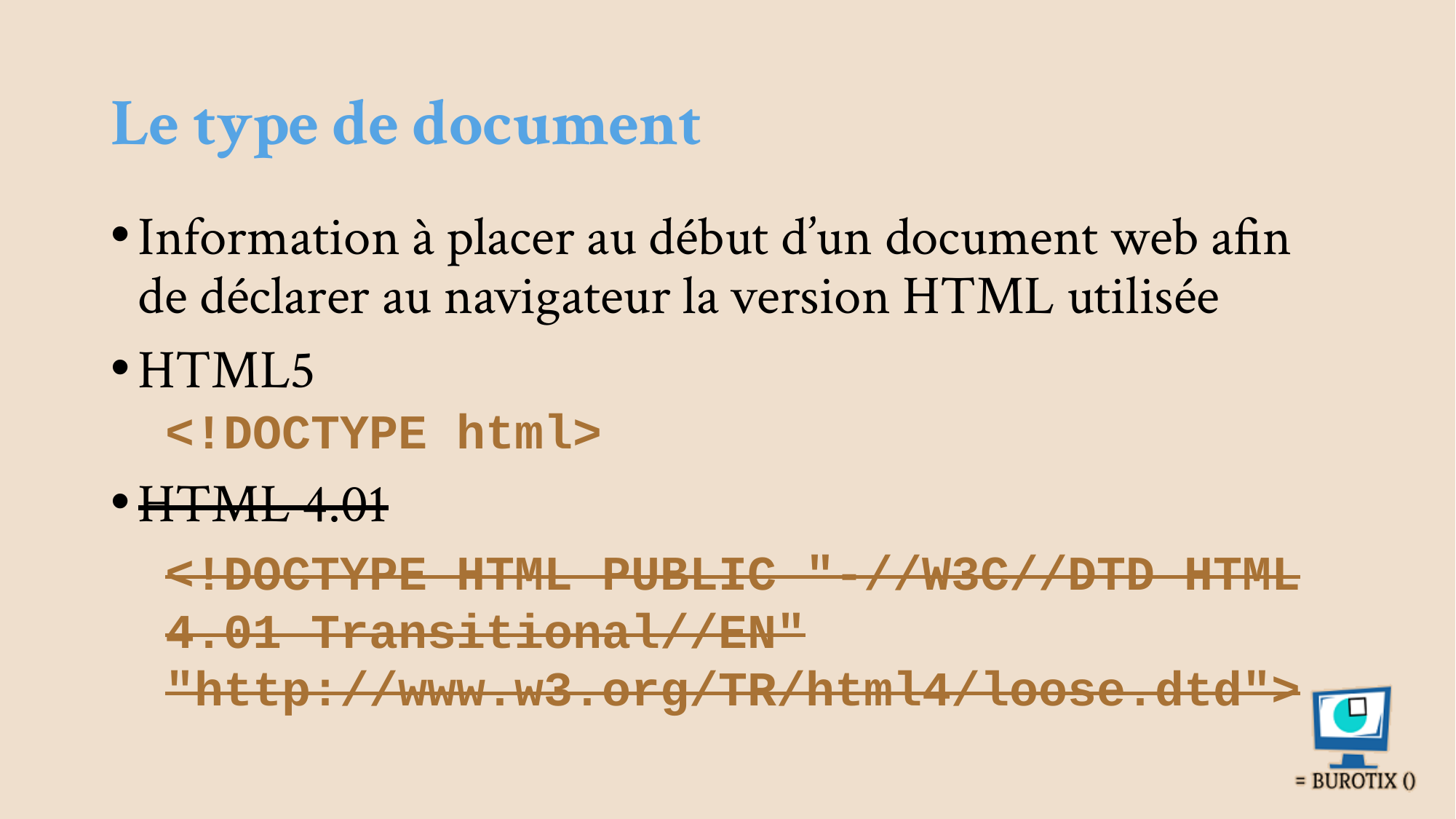

# Le type de document
Information à placer au début d’un document web afin de déclarer au navigateur la version HTML utilisée
HTML5
<!DOCTYPE html>
HTML 4.01
<!DOCTYPE HTML PUBLIC "-//W3C//DTD HTML 4.01 Transitional//EN" "http://www.w3.org/TR/html4/loose.dtd">